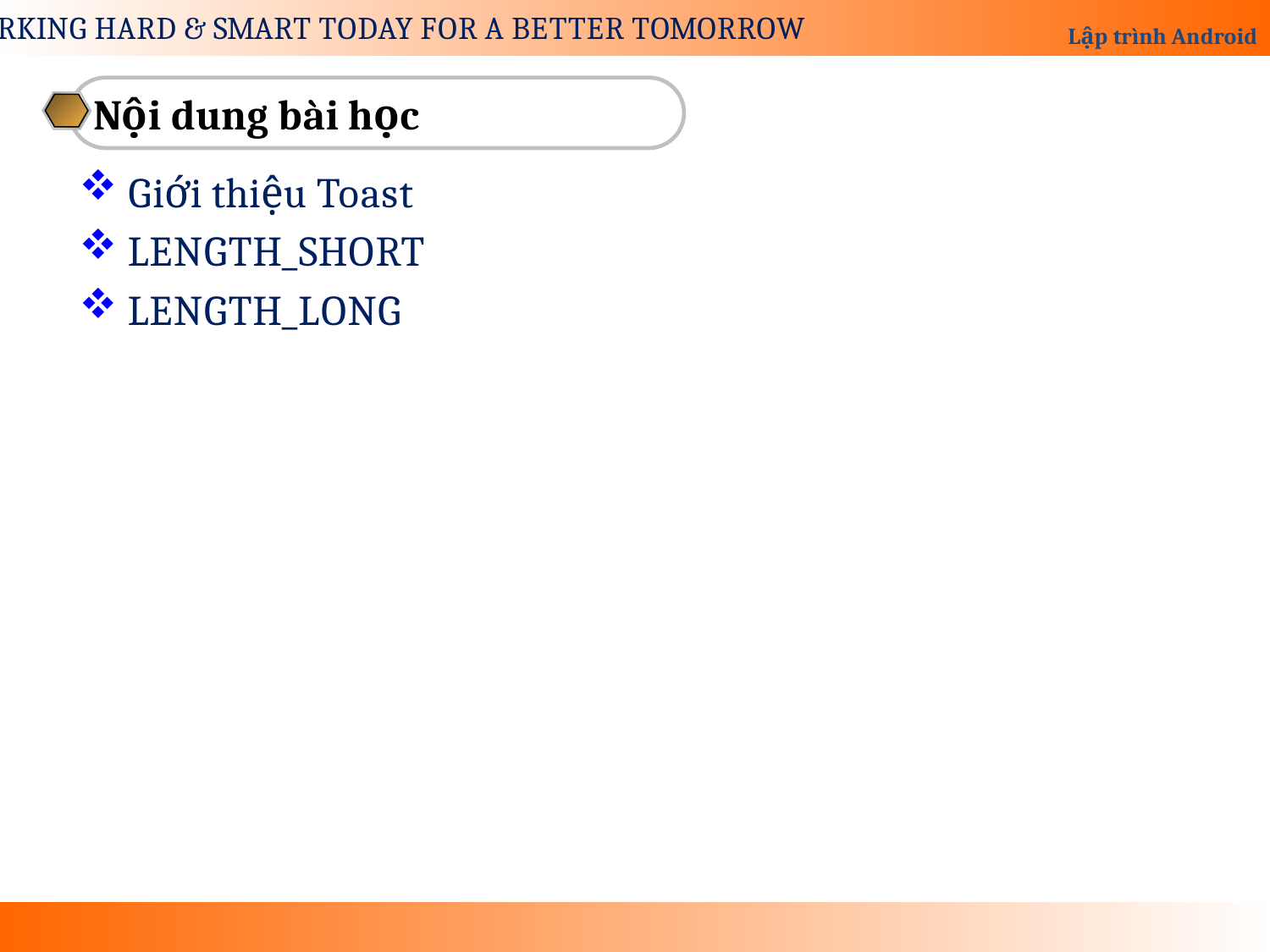

Nội dung bài học

Giới thiệu Toast
LENGTH_SHORT
LENGTH_LONG